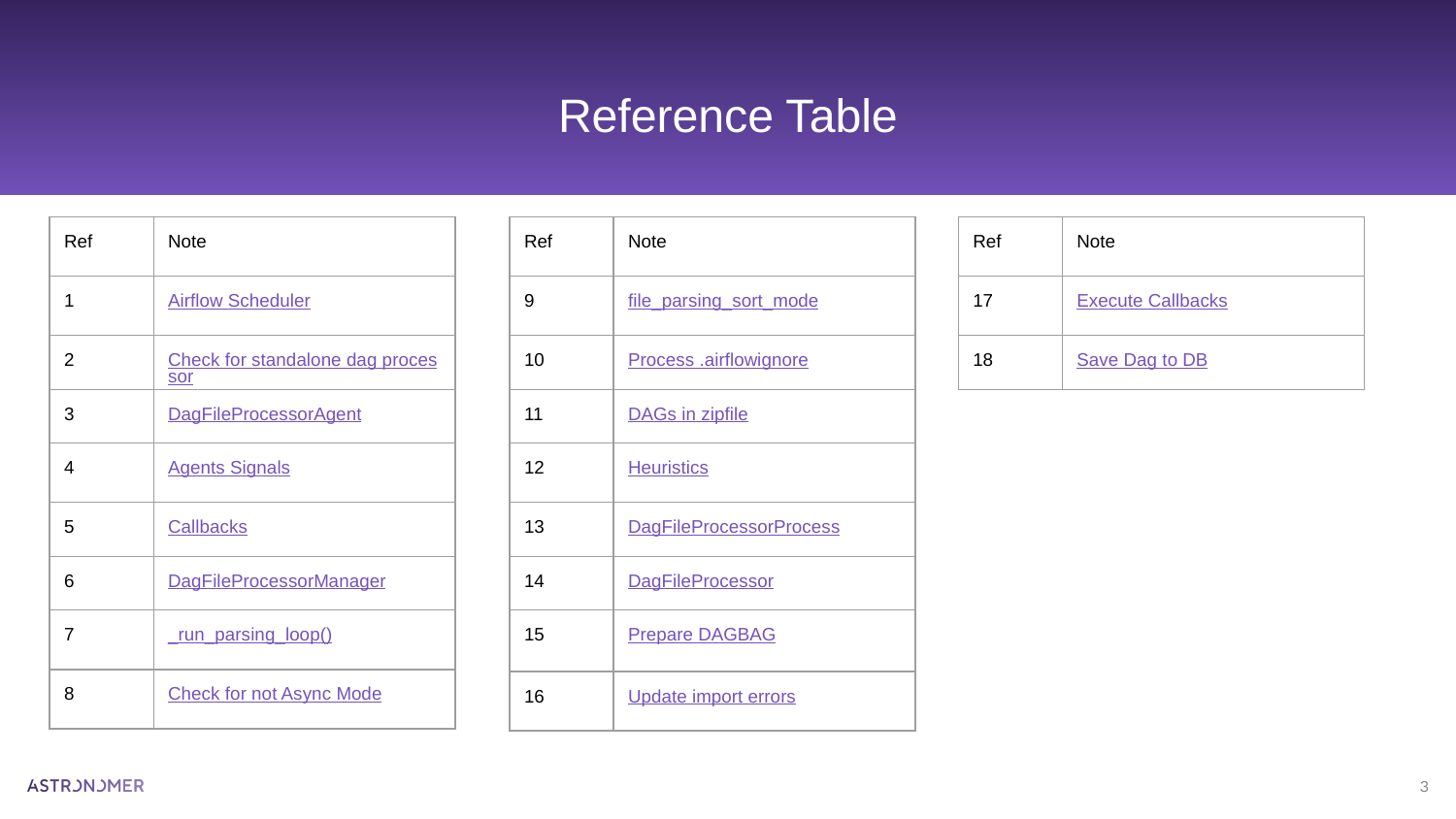

# Reference Table
| Ref | Note |
| --- | --- |
| 1 | Airflow Scheduler |
| 2 | Check for standalone dag processor |
| 3 | DagFileProcessorAgent |
| 4 | Agents Signals |
| 5 | Callbacks |
| 6 | DagFileProcessorManager |
| 7 | \_run\_parsing\_loop() |
| 8 | Check for not Async Mode |
| Ref | Note |
| --- | --- |
| 9 | file\_parsing\_sort\_mode |
| 10 | Process .airflowignore |
| 11 | DAGs in zipfile |
| 12 | Heuristics |
| 13 | DagFileProcessorProcess |
| 14 | DagFileProcessor |
| 15 | Prepare DAGBAG |
| 16 | Update import errors |
| Ref | Note |
| --- | --- |
| 17 | Execute Callbacks |
| 18 | Save Dag to DB |
3